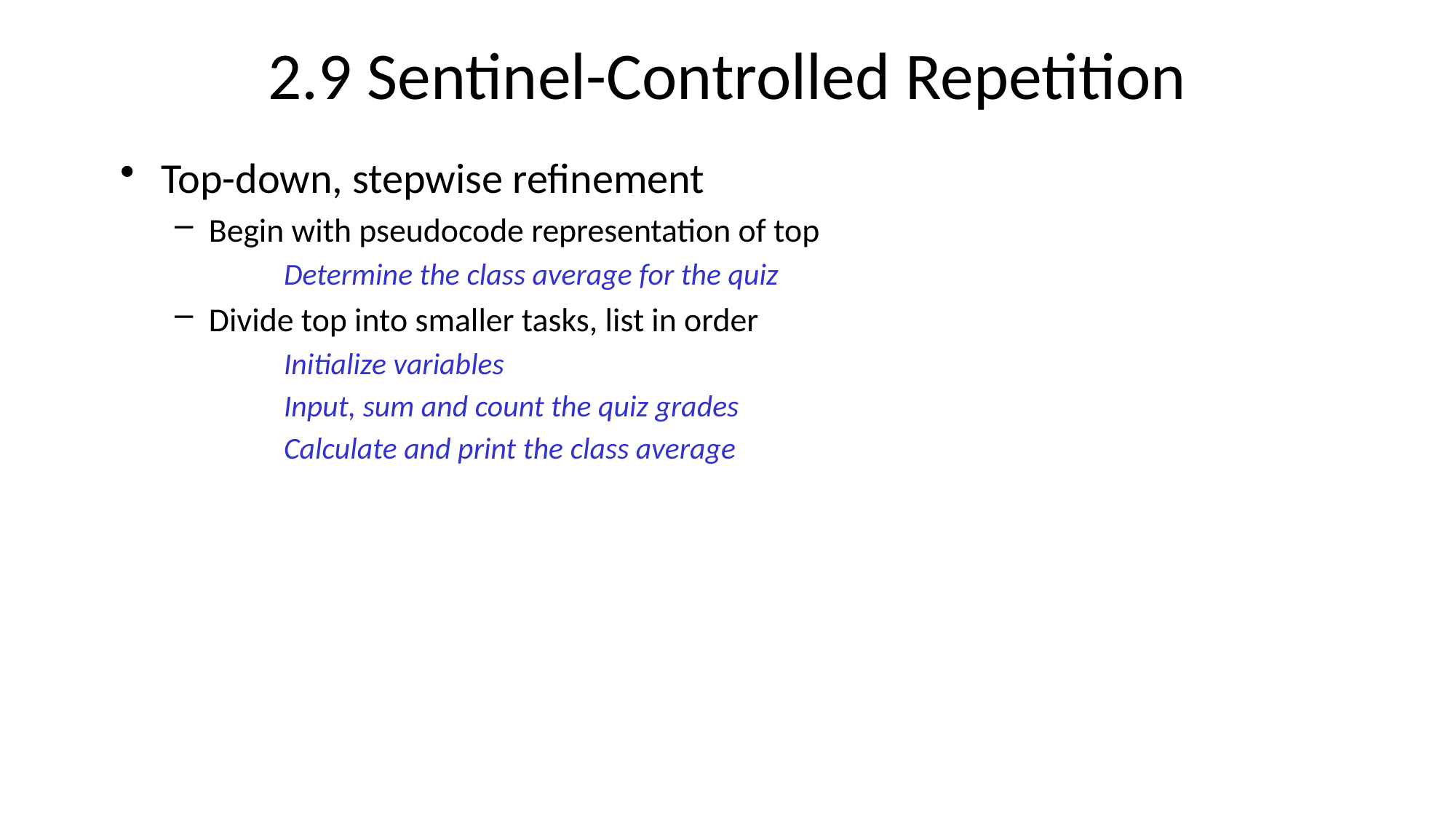

# 2.9 Sentinel-Controlled Repetition
Top-down, stepwise refinement
Begin with pseudocode representation of top
Determine the class average for the quiz
Divide top into smaller tasks, list in order
Initialize variables
Input, sum and count the quiz grades
Calculate and print the class average